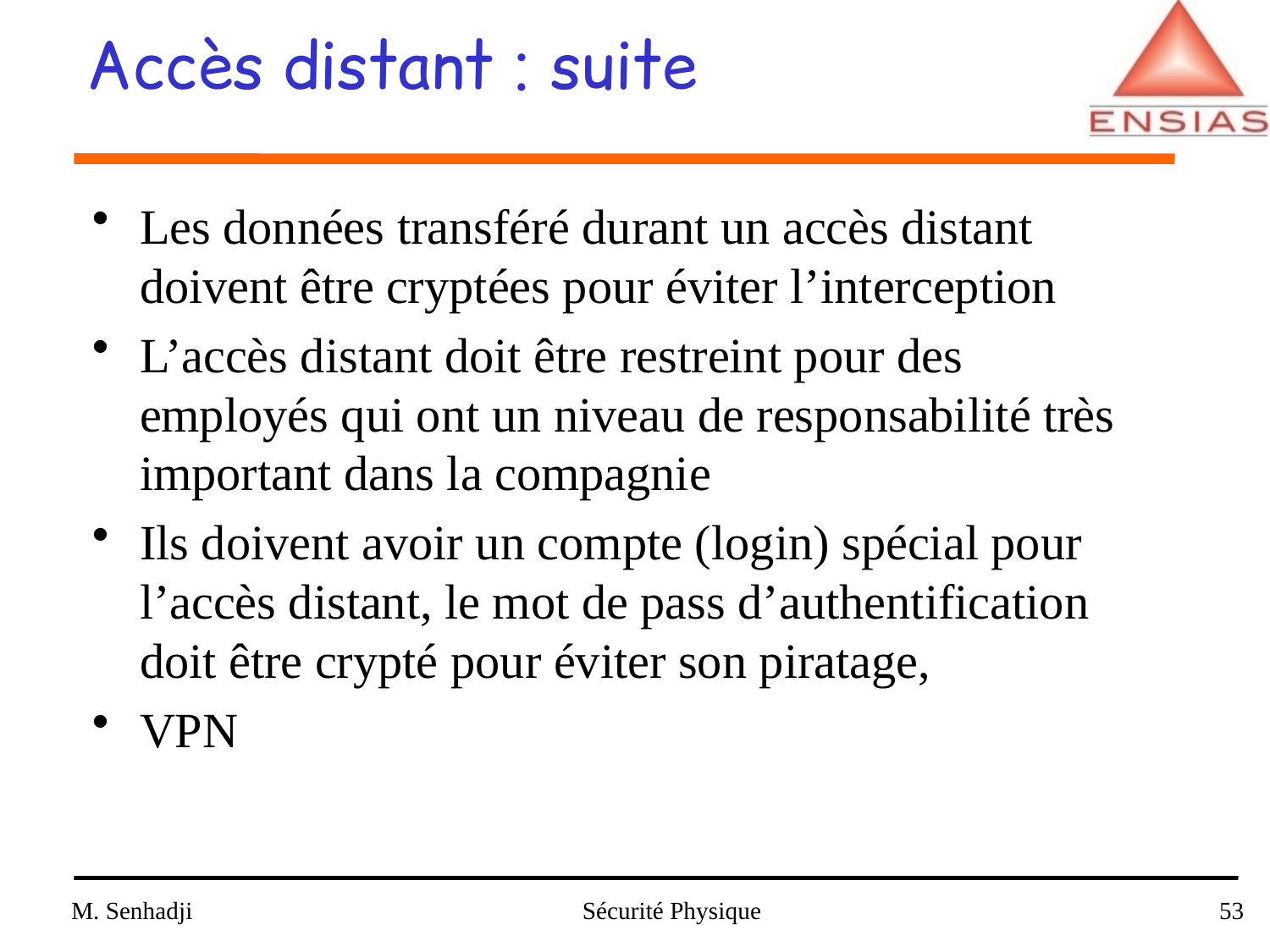

# Accès distant : suite
Les données transféré durant un accès distant doivent être cryptées pour éviter l’interception
L’accès distant doit être restreint pour des employés qui ont un niveau de responsabilité très important dans la compagnie
Ils doivent avoir un compte (login) spécial pour l’accès distant, le mot de pass d’authentification doit être crypté pour éviter son piratage,
VPN